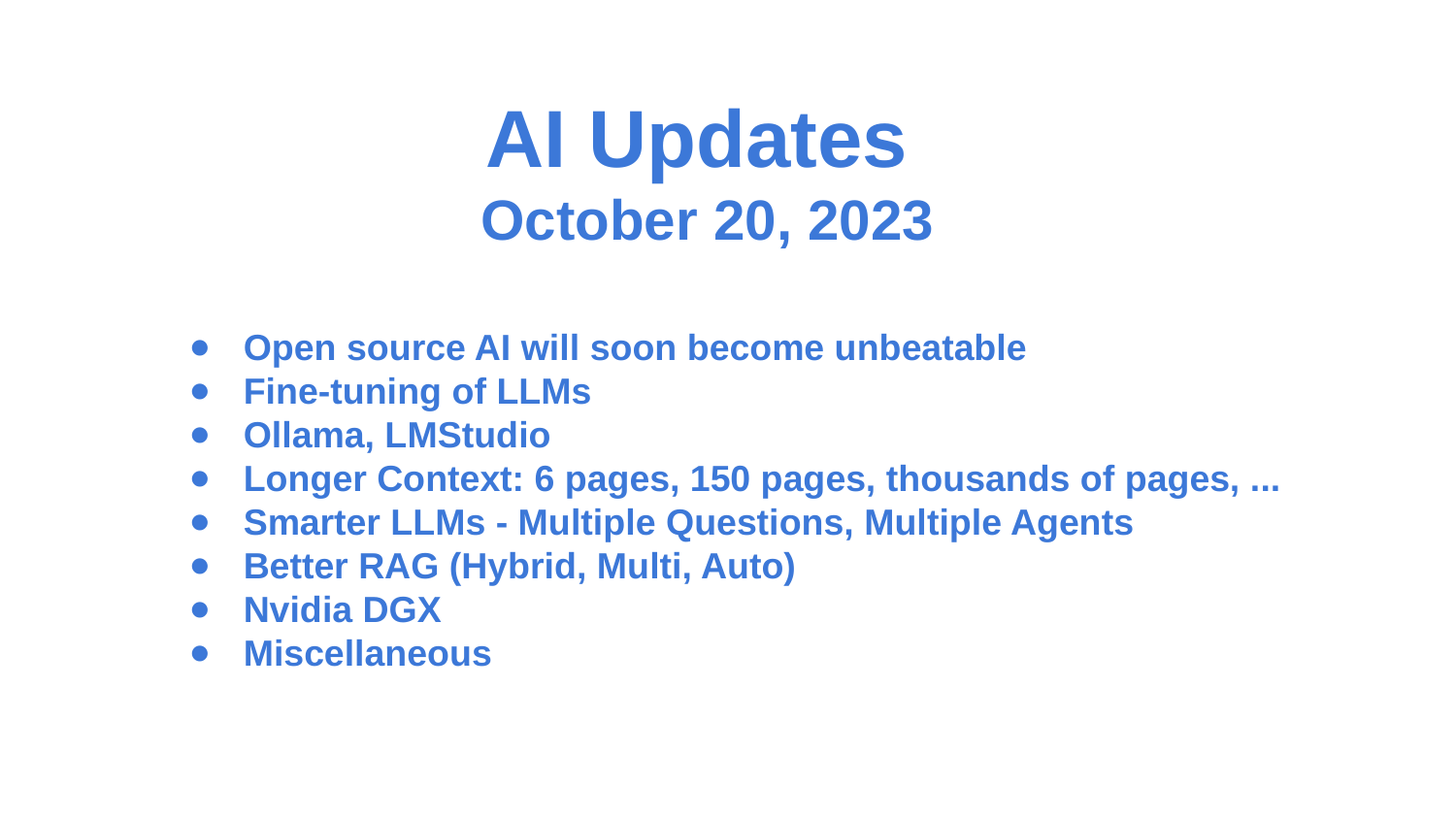

AI Updates
October 20, 2023
Open source AI will soon become unbeatable
Fine-tuning of LLMs
Ollama, LMStudio
Longer Context: 6 pages, 150 pages, thousands of pages, ...
Smarter LLMs - Multiple Questions, Multiple Agents
Better RAG (Hybrid, Multi, Auto)
Nvidia DGX
Miscellaneous